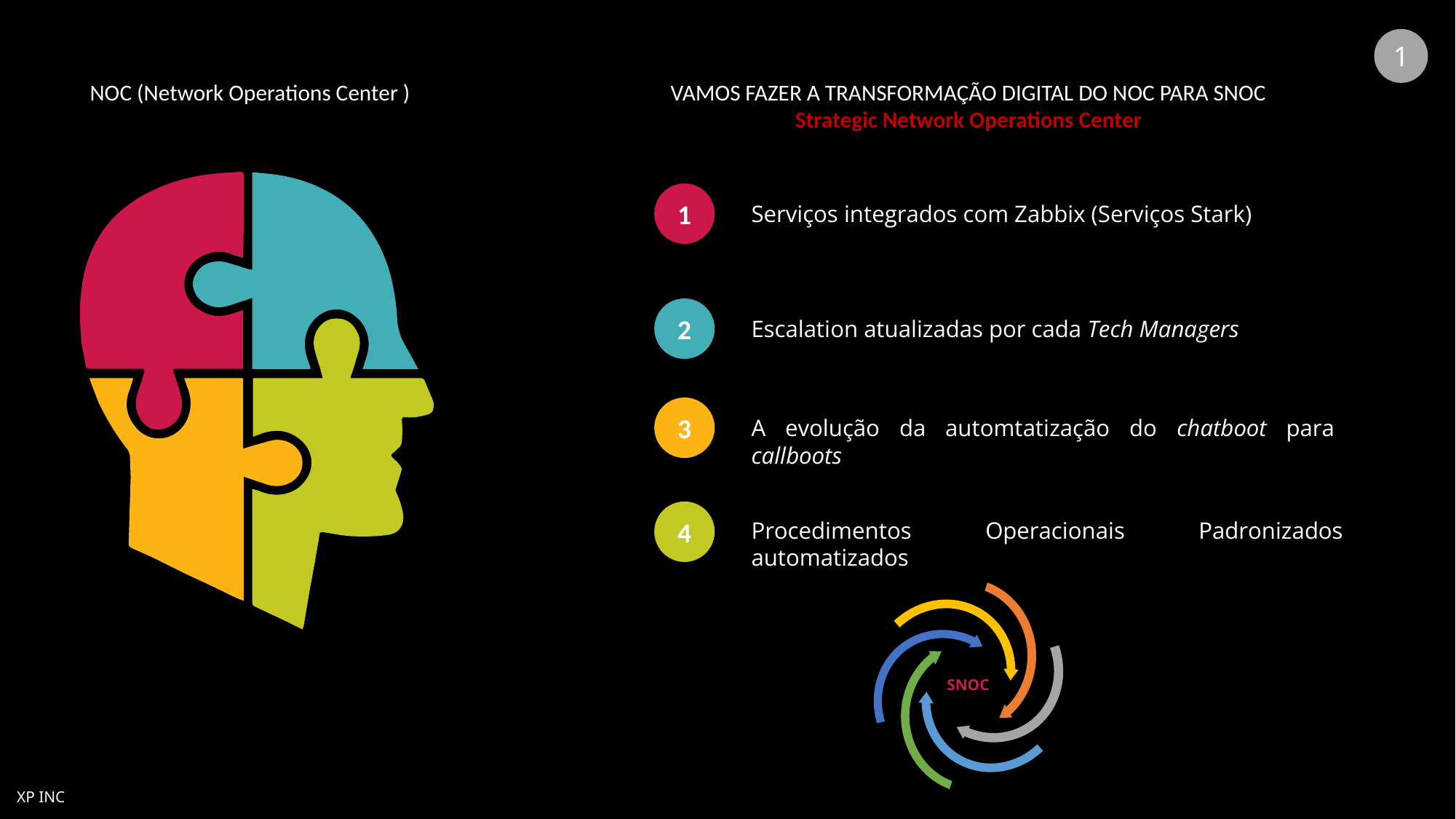

1

VAMOS FAZER A TRANSFORMAÇÃO DIGITAL DO NOC PARA SNOC
Strategic Network Operations Center

NOC (Network Operations Center )

1
Serviços integrados com Zabbix (Serviços Stark)
2
Escalation atualizadas por cada Tech Managers
3
A evolução da automtatização do chatboot para callboots
4
Procedimentos Operacionais Padronizados automatizados

SNOC
XP INC